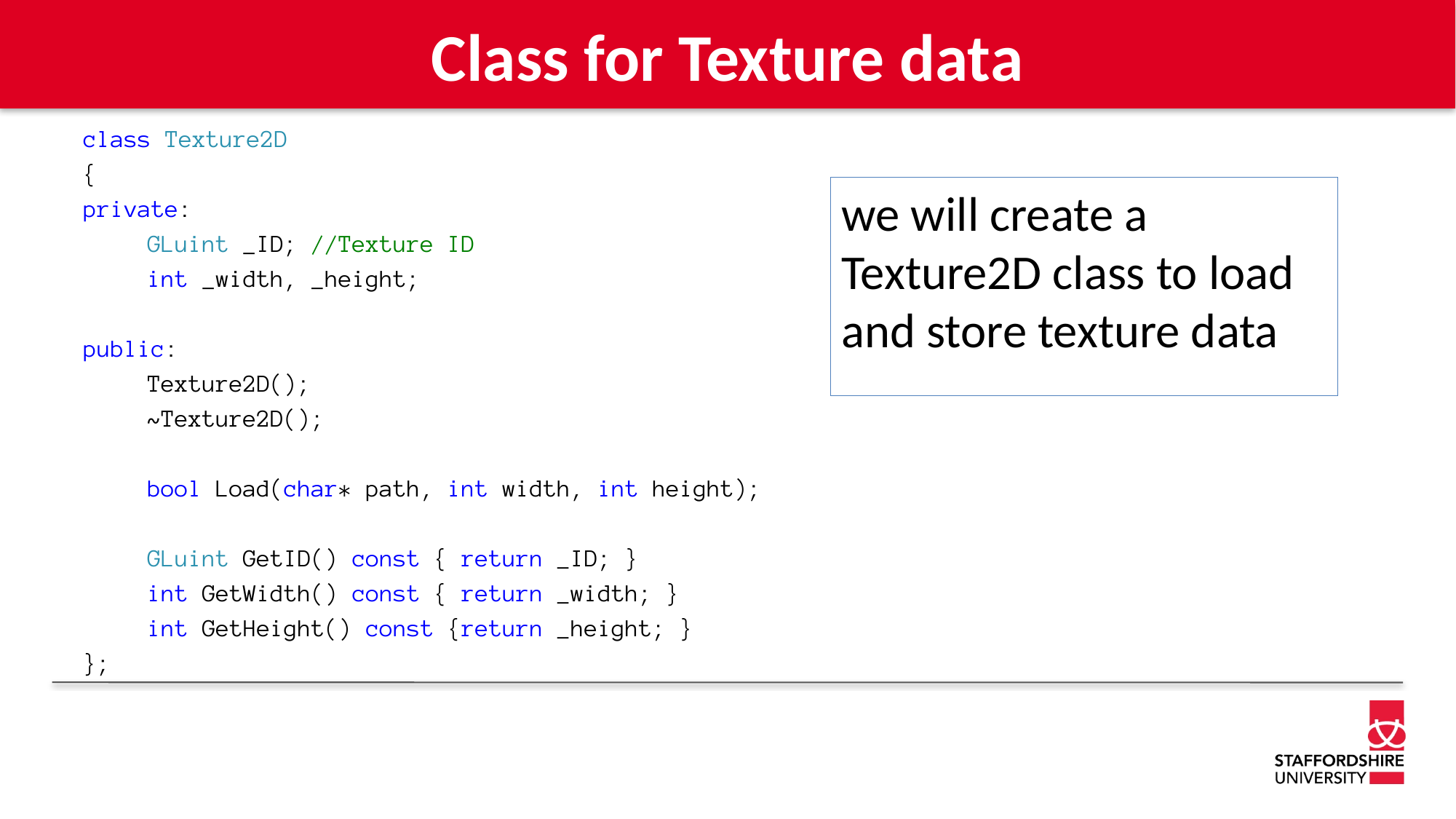

# Class for Texture data
class Texture2D
{
private:
	GLuint _ID; //Texture ID
	int _width, _height;

public:
	Texture2D();
	~Texture2D();

	bool Load(char* path, int width, int height);

	GLuint GetID() const { return _ID; }
	int GetWidth() const { return _width; }
	int GetHeight() const {return _height; }
};
we will create a Texture2D class to load and store texture data